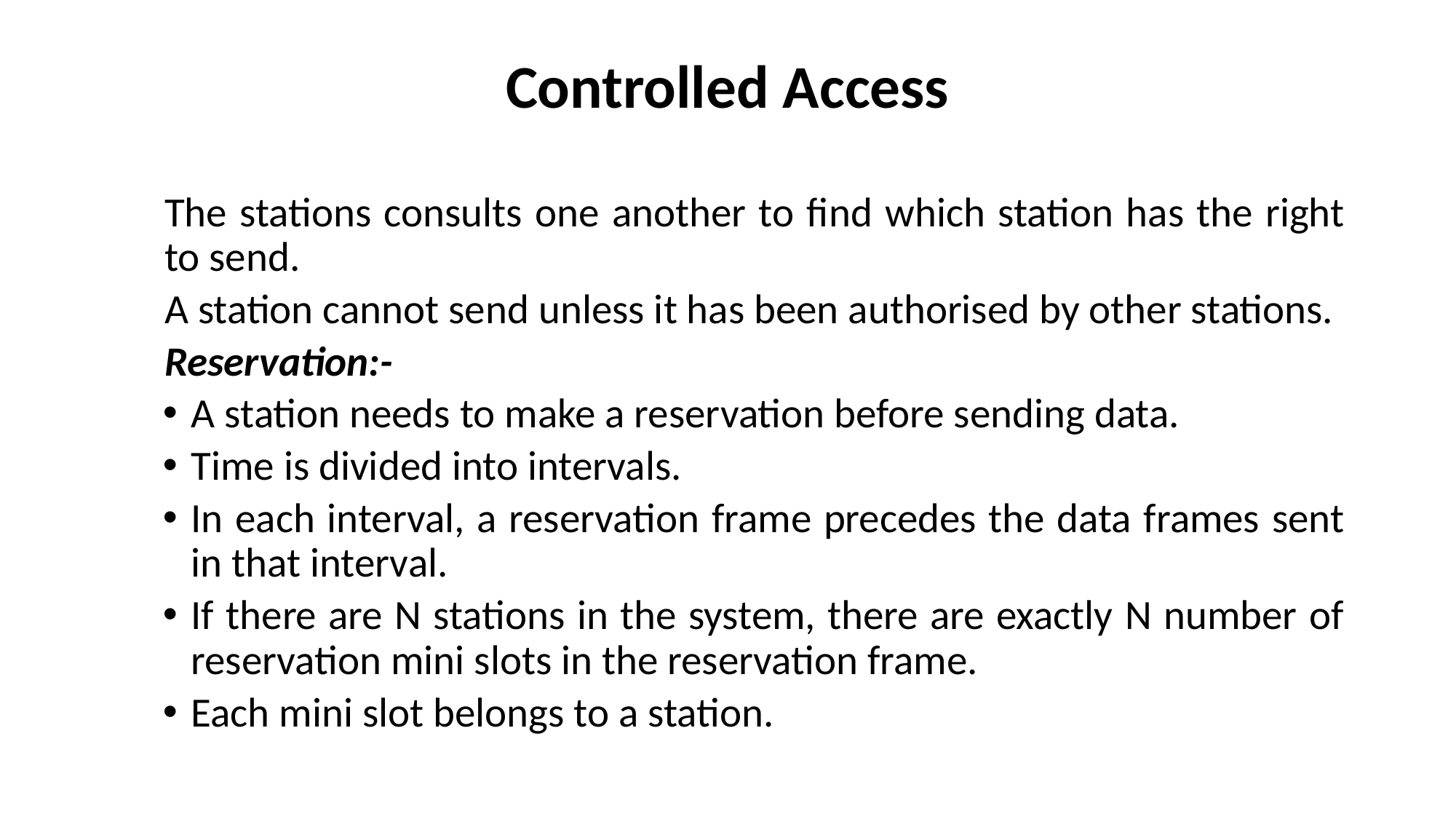

# Controlled Access

The stations consults one another to find which station has the right to send.
A station cannot send unless it has been authorised by other stations.
Reservation:-
A station needs to make a reservation before sending data.
Time is divided into intervals.
In each interval, a reservation frame precedes the data frames sent in that interval.
If there are N stations in the system, there are exactly N number of reservation mini slots in the reservation frame.
Each mini slot belongs to a station.